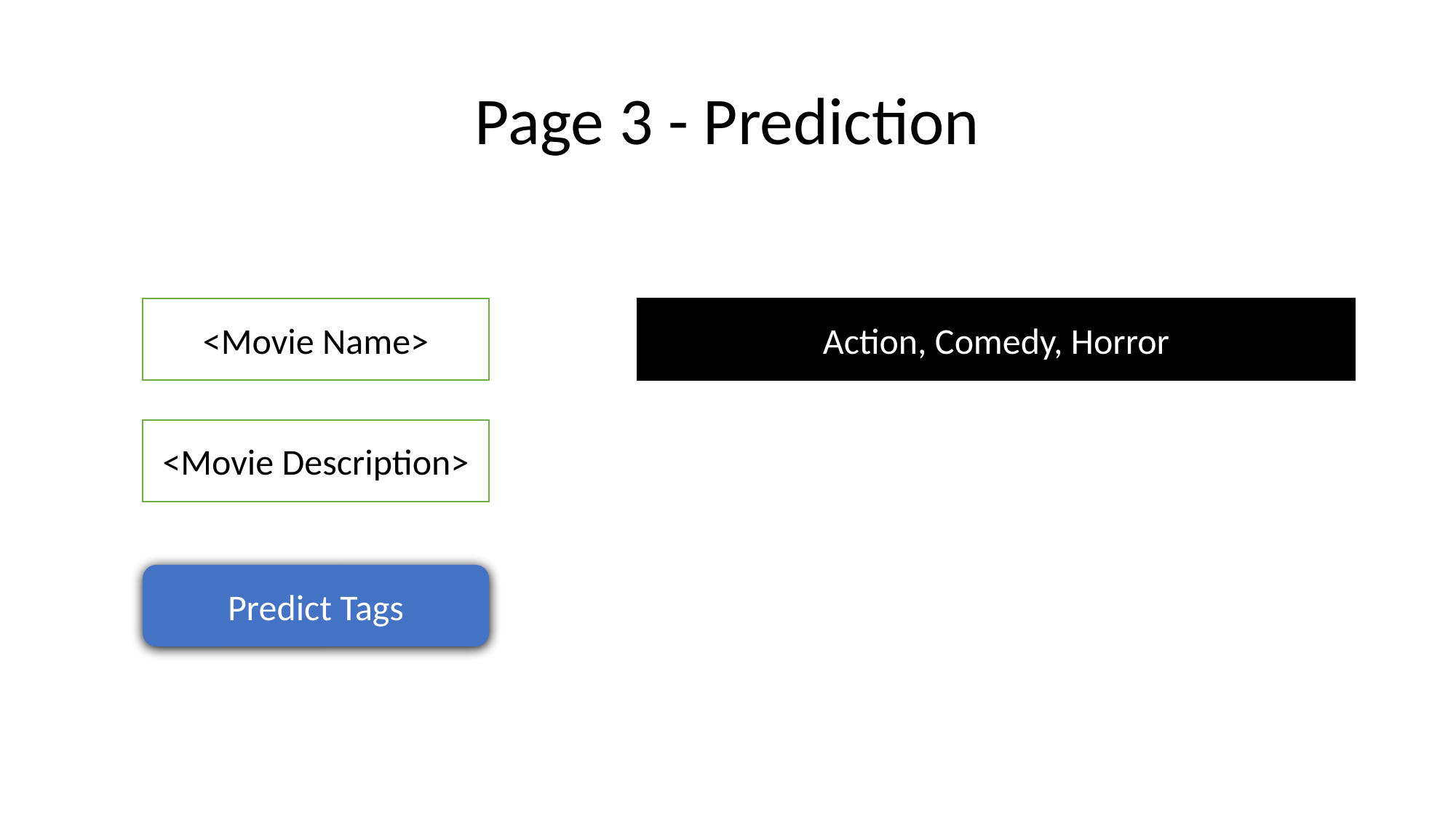

# Page 3 - Prediction
Action, Comedy, Horror
<Movie Name>
<Movie Description>
Predict Tags